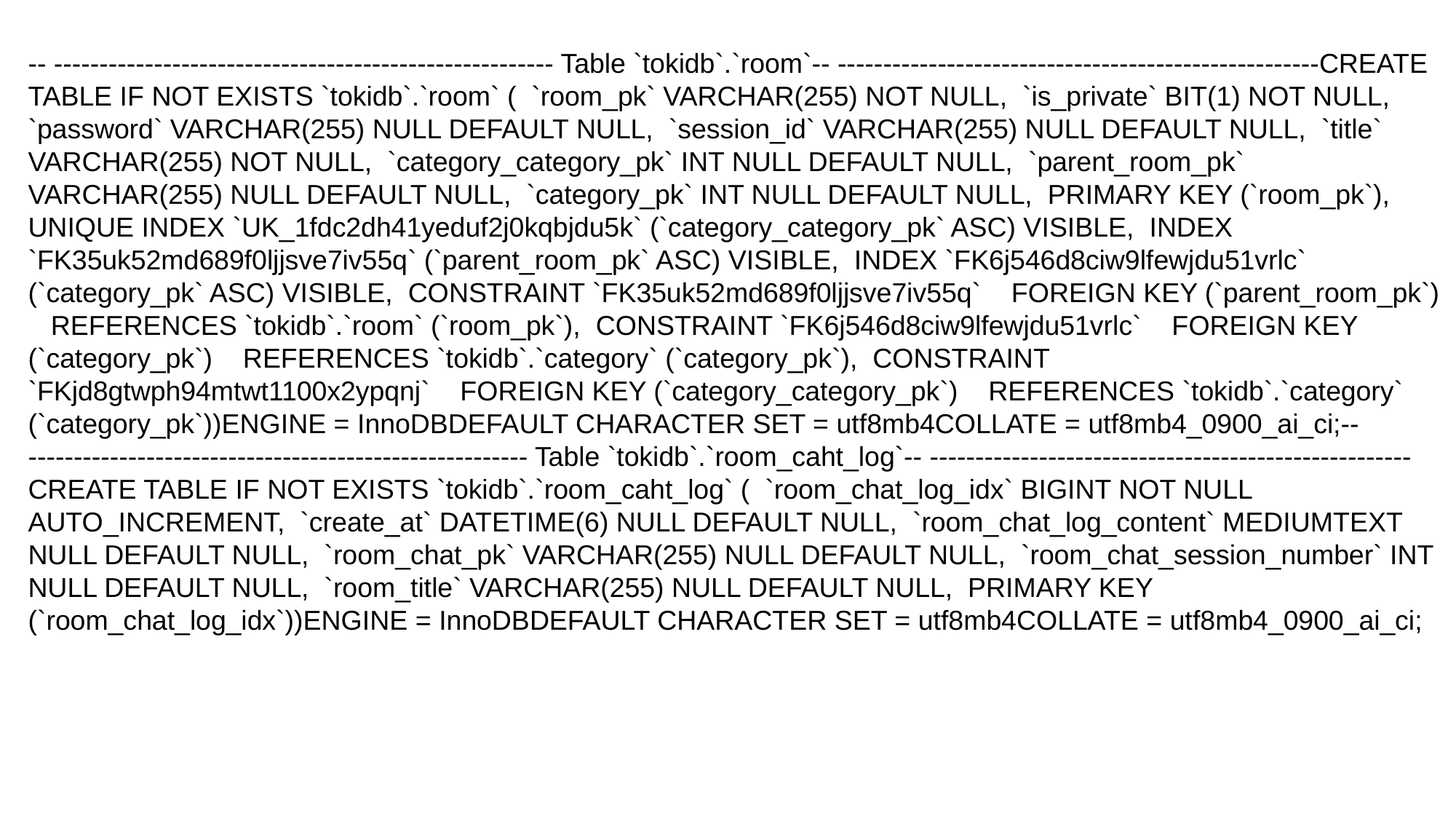

-- ------------------------------------------------------- Table `tokidb`.`room`-- -----------------------------------------------------CREATE TABLE IF NOT EXISTS `tokidb`.`room` (  `room_pk` VARCHAR(255) NOT NULL,  `is_private` BIT(1) NOT NULL,  `password` VARCHAR(255) NULL DEFAULT NULL,  `session_id` VARCHAR(255) NULL DEFAULT NULL,  `title` VARCHAR(255) NOT NULL,  `category_category_pk` INT NULL DEFAULT NULL,  `parent_room_pk` VARCHAR(255) NULL DEFAULT NULL,  `category_pk` INT NULL DEFAULT NULL,  PRIMARY KEY (`room_pk`),  UNIQUE INDEX `UK_1fdc2dh41yeduf2j0kqbjdu5k` (`category_category_pk` ASC) VISIBLE,  INDEX `FK35uk52md689f0ljjsve7iv55q` (`parent_room_pk` ASC) VISIBLE,  INDEX `FK6j546d8ciw9lfewjdu51vrlc` (`category_pk` ASC) VISIBLE,  CONSTRAINT `FK35uk52md689f0ljjsve7iv55q`    FOREIGN KEY (`parent_room_pk`)    REFERENCES `tokidb`.`room` (`room_pk`),  CONSTRAINT `FK6j546d8ciw9lfewjdu51vrlc`    FOREIGN KEY (`category_pk`)    REFERENCES `tokidb`.`category` (`category_pk`),  CONSTRAINT `FKjd8gtwph94mtwt1100x2ypqnj`    FOREIGN KEY (`category_category_pk`)    REFERENCES `tokidb`.`category` (`category_pk`))ENGINE = InnoDBDEFAULT CHARACTER SET = utf8mb4COLLATE = utf8mb4_0900_ai_ci;-- ------------------------------------------------------- Table `tokidb`.`room_caht_log`-- -----------------------------------------------------CREATE TABLE IF NOT EXISTS `tokidb`.`room_caht_log` (  `room_chat_log_idx` BIGINT NOT NULL AUTO_INCREMENT,  `create_at` DATETIME(6) NULL DEFAULT NULL,  `room_chat_log_content` MEDIUMTEXT NULL DEFAULT NULL,  `room_chat_pk` VARCHAR(255) NULL DEFAULT NULL,  `room_chat_session_number` INT NULL DEFAULT NULL,  `room_title` VARCHAR(255) NULL DEFAULT NULL,  PRIMARY KEY (`room_chat_log_idx`))ENGINE = InnoDBDEFAULT CHARACTER SET = utf8mb4COLLATE = utf8mb4_0900_ai_ci;